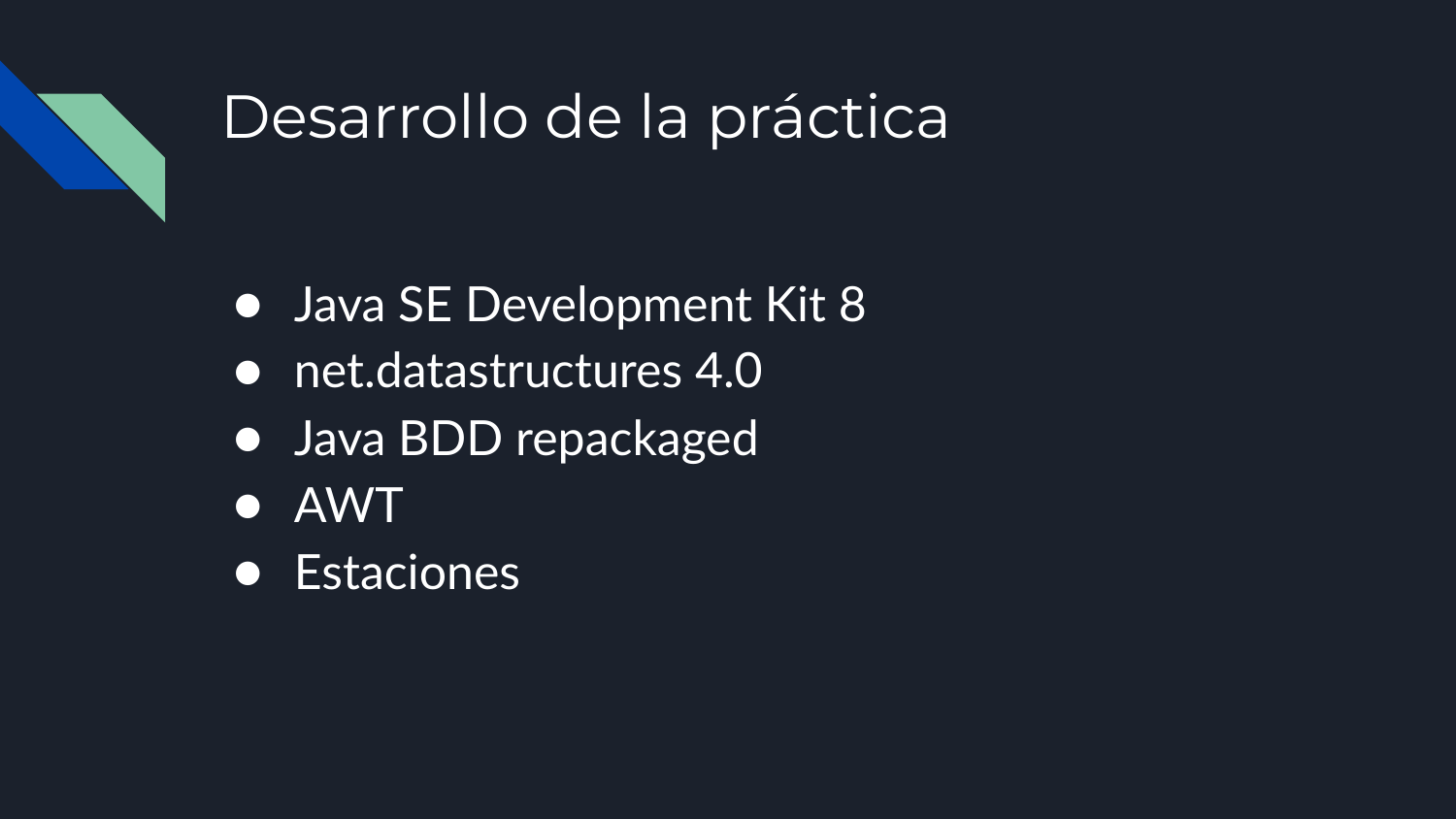

# Desarrollo de la práctica
Java SE Development Kit 8
net.datastructures 4.0
Java BDD repackaged
AWT
Estaciones